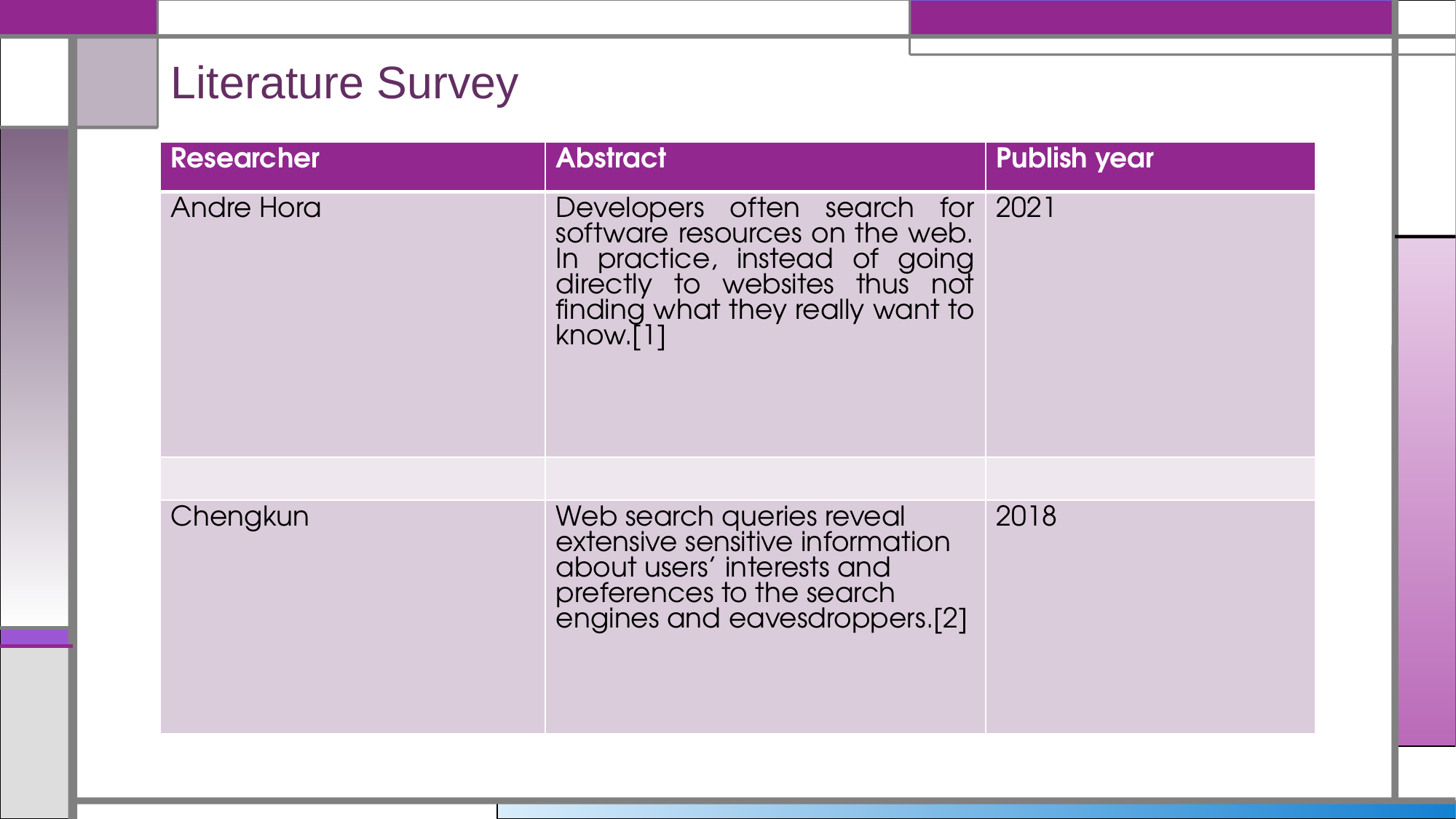

# Literature Survey
| Researcher | Abstract | Publish year |
| --- | --- | --- |
| Andre Hora | Developers often search for software resources on the web. In practice, instead of going directly to websites thus not finding what they really want to know.[1] | 2021 |
|  |  |  |
| Chengkun | Web search queries reveal extensive sensitive information about users’ interests and preferences to the search engines and eavesdroppers.[2] | 2018 |